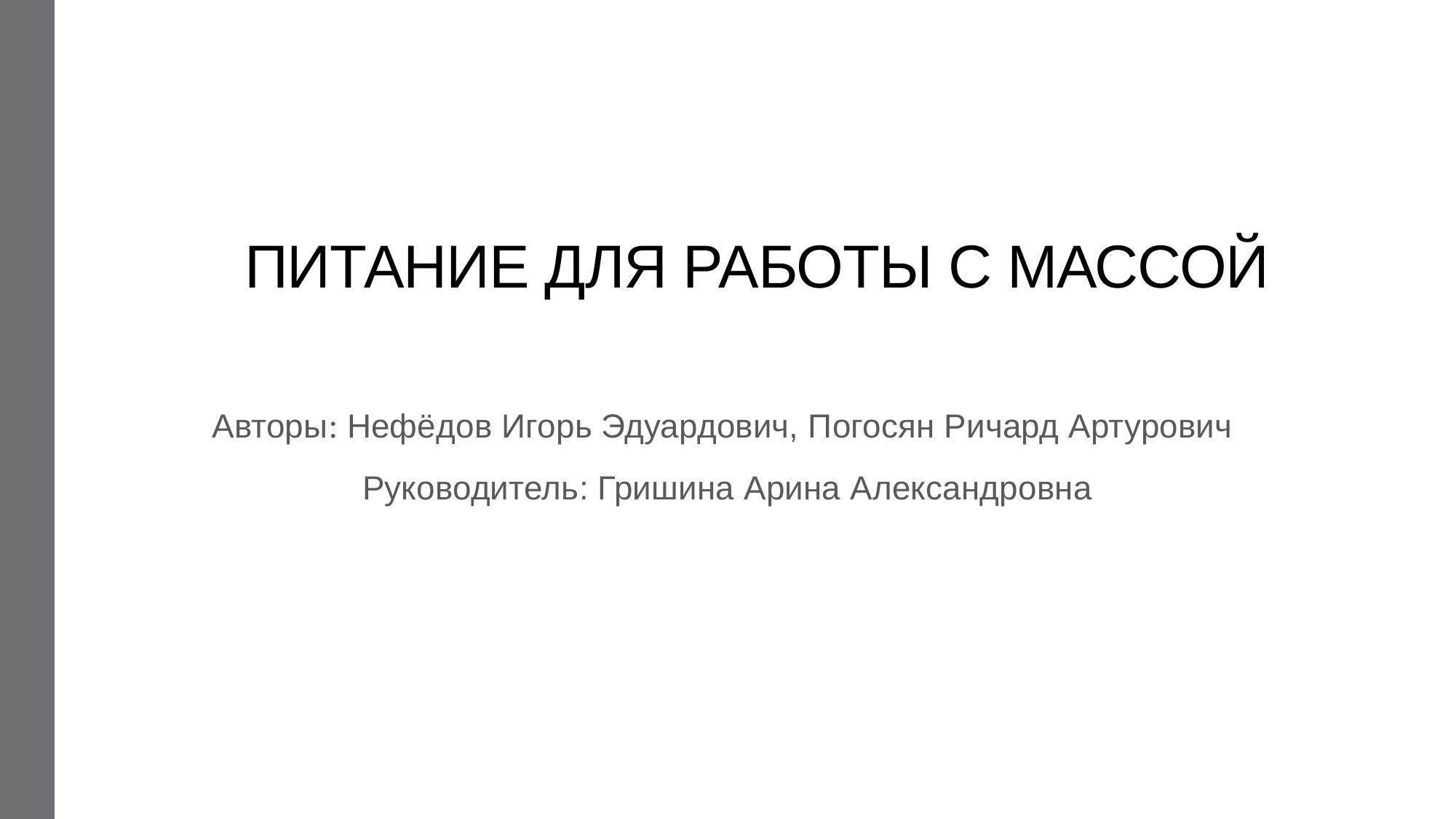

# ПИТАНИЕ ДЛЯ РАБОТЫ С МАССОЙ
Авторы: Нефёдов Игорь Эдуардович, Погосян Ричард Артурович
Руководитель: Гришина Арина Александровна